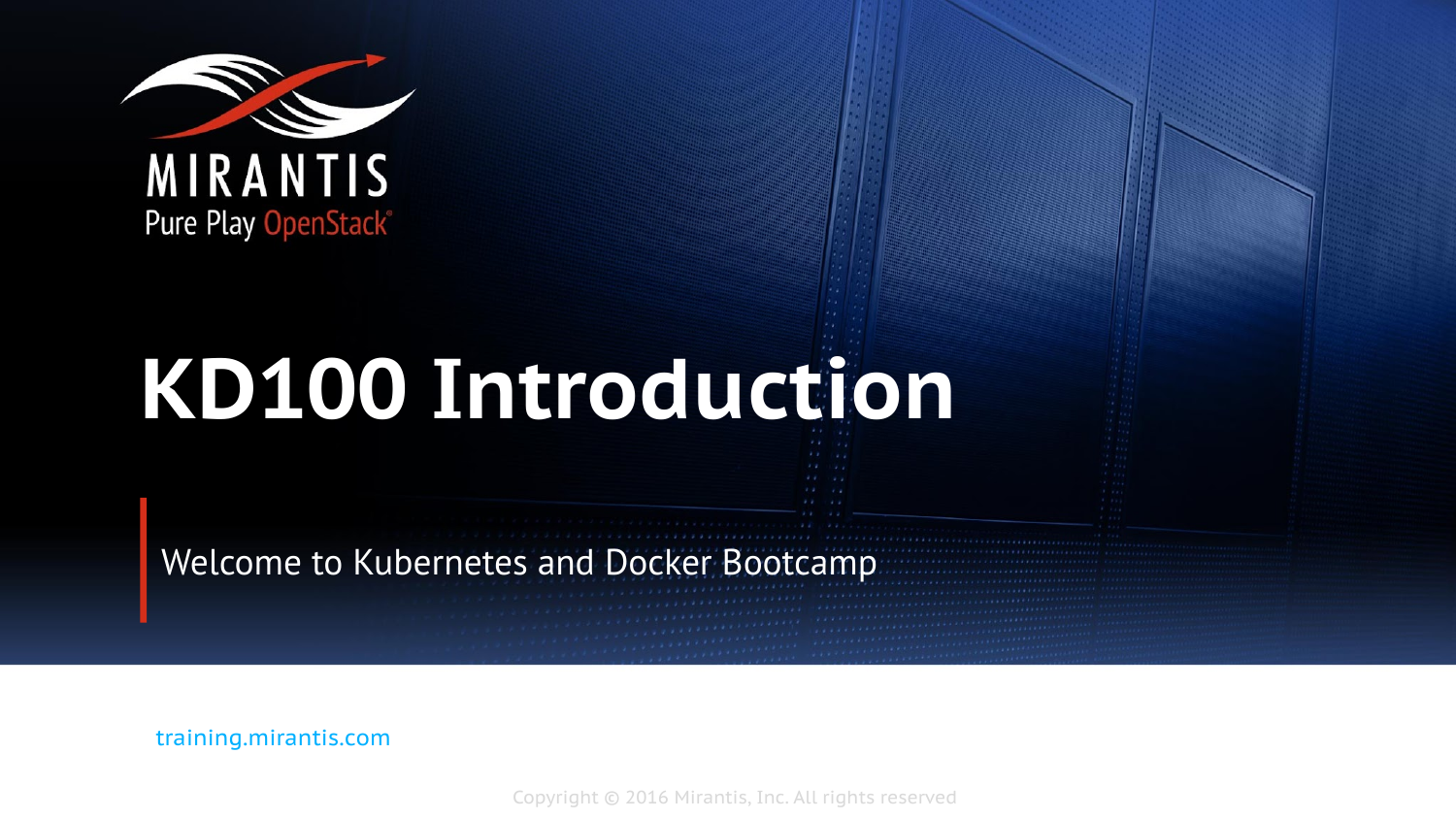

# KD100 Introduction
Welcome to Kubernetes and Docker Bootcamp